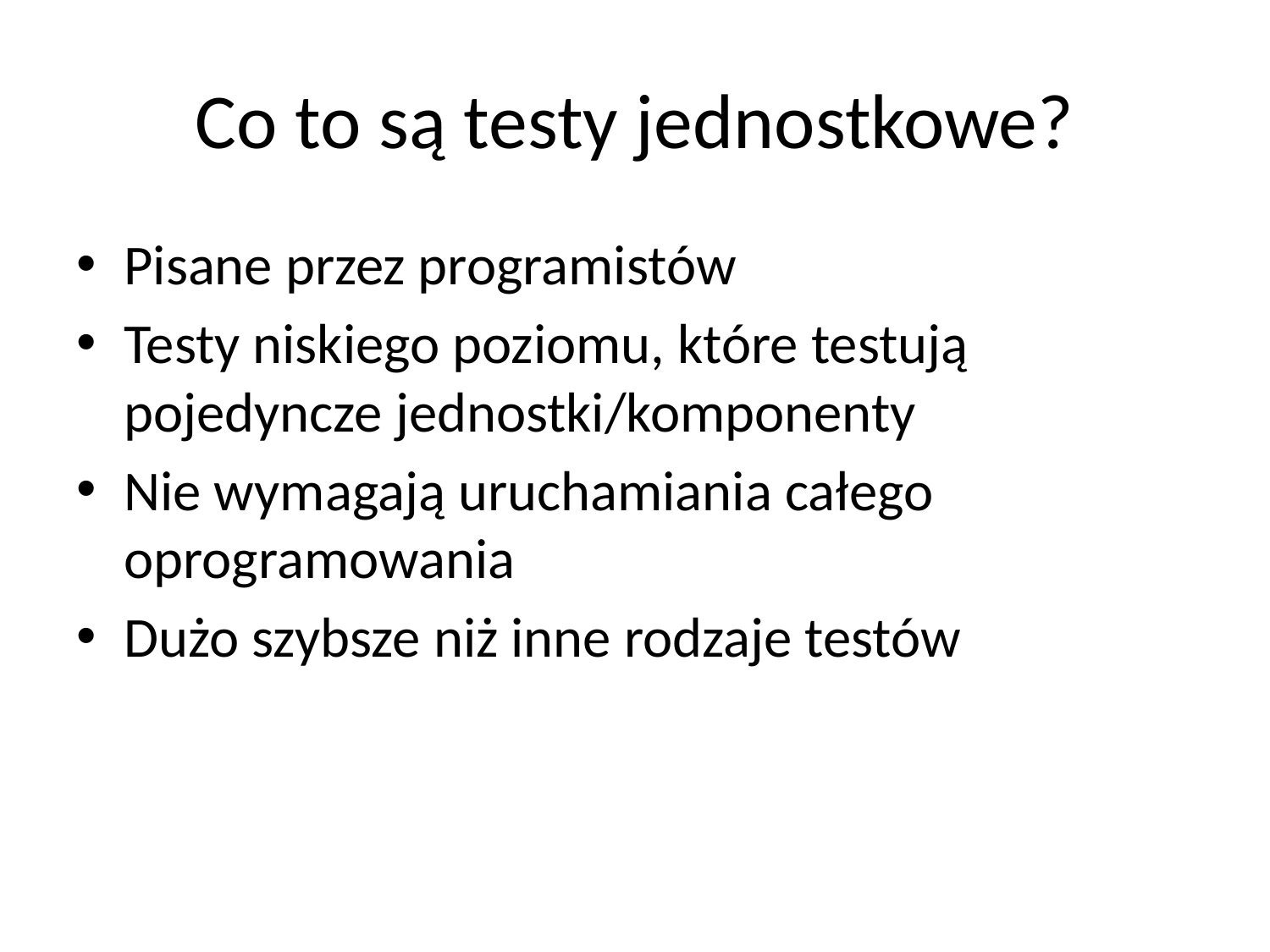

# Co to są testy jednostkowe?
Pisane przez programistów
Testy niskiego poziomu, które testują pojedyncze jednostki/komponenty
Nie wymagają uruchamiania całego oprogramowania
Dużo szybsze niż inne rodzaje testów